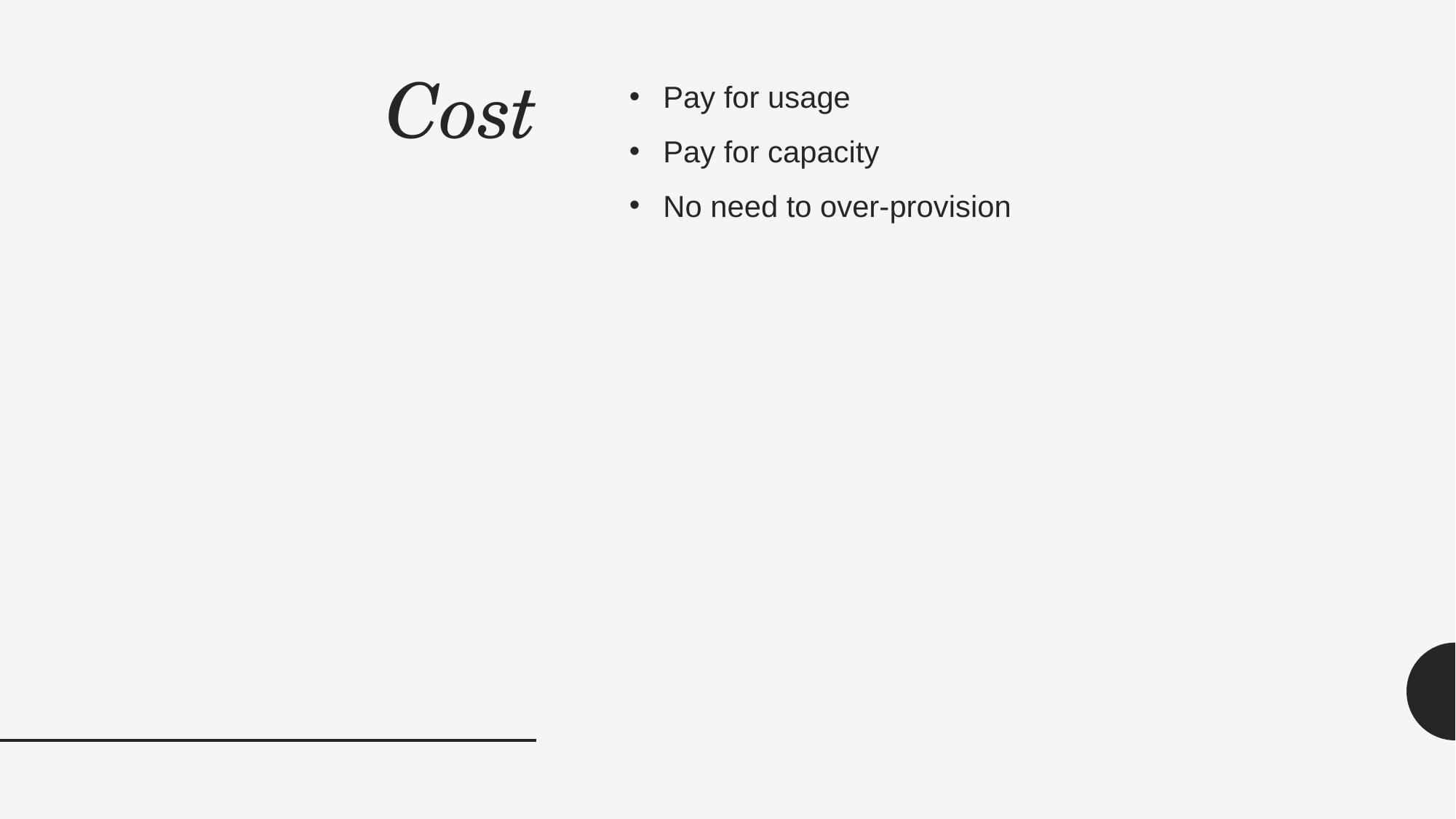

# Cost
Pay for usage
Pay for capacity
No need to over-provision